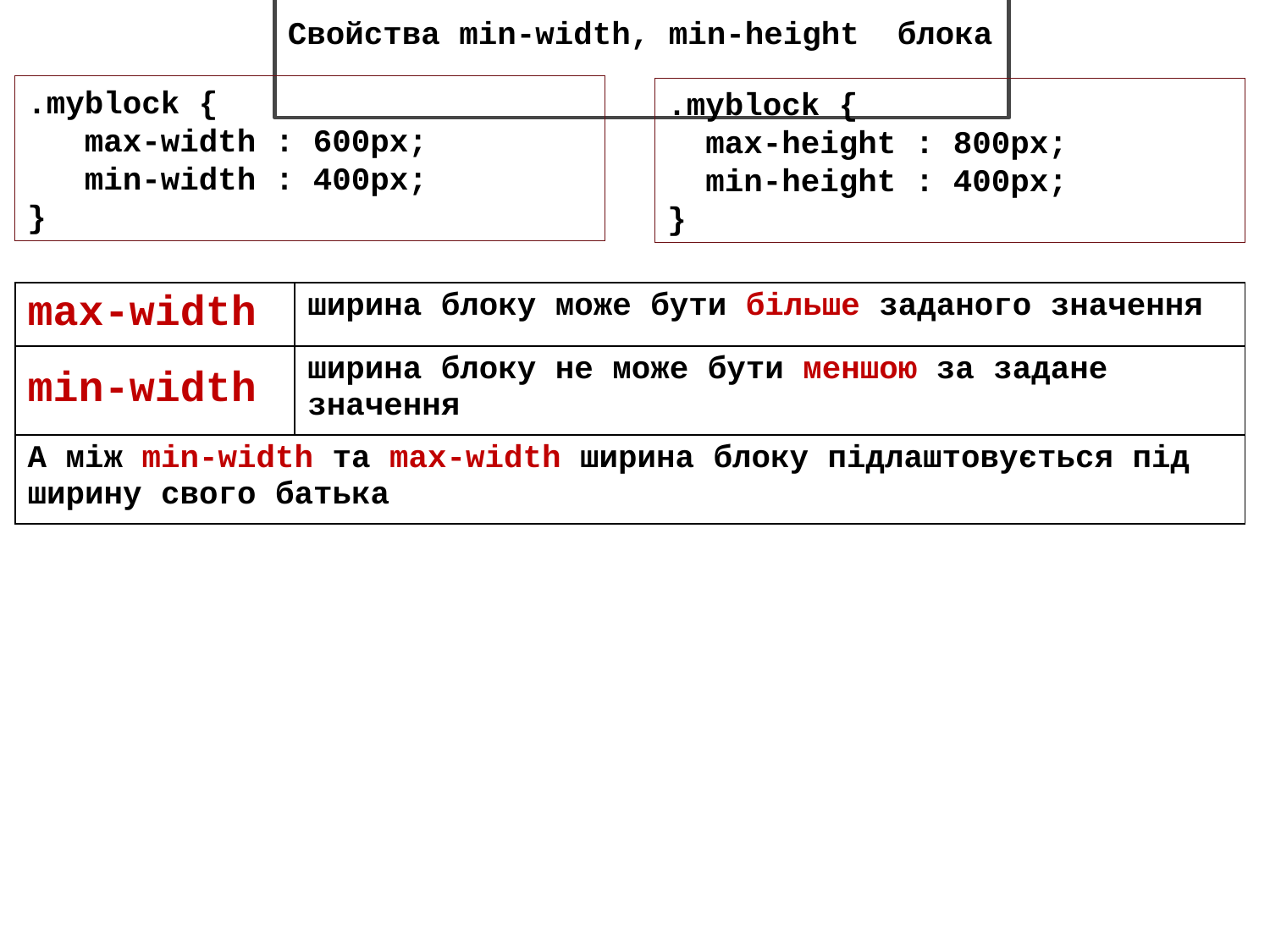

# Свойства min-width, min-height  блока
.myblock {
   max-width : 600px;
   min-width : 400px;
}
.myblock {
  max-height : 800px;
  min-height : 400px;
}
| max-width | ширина блоку може бути більше заданого значення |
| --- | --- |
| min-width | ширина блоку не може бути меншою за задане значення |
| А між min-width та max-width ширина блоку підлаштовується під ширину свого батька |  |